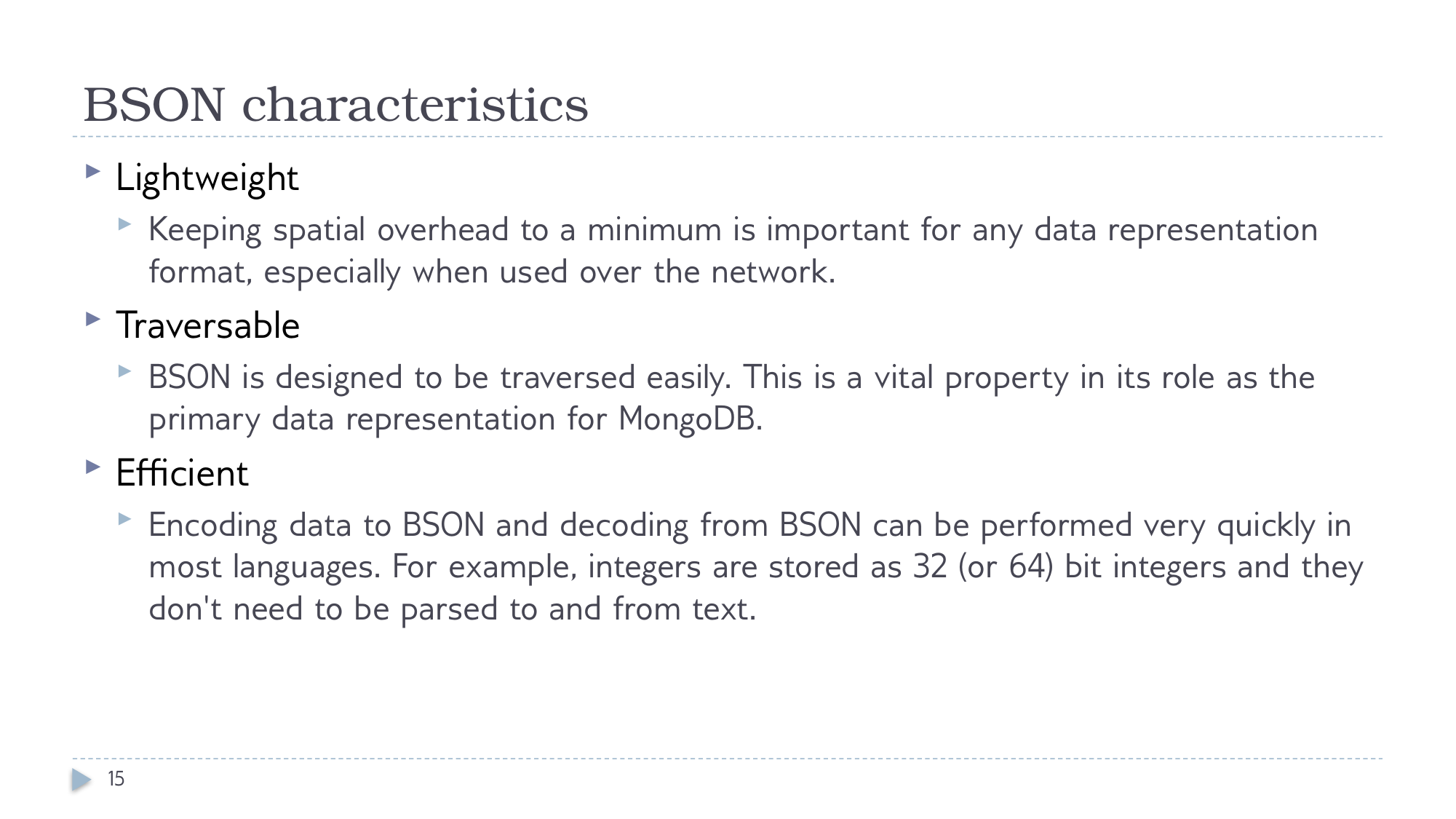

# BSON characteristics
Lightweight
Keeping spatial overhead to a minimum is important for any data representation format, especially when used over the network.
Traversable
BSON is designed to be traversed easily. This is a vital property in its role as the primary data representation for MongoDB.
Efficient
Encoding data to BSON and decoding from BSON can be performed very quickly in most languages. For example, integers are stored as 32 (or 64) bit integers and they don't need to be parsed to and from text.

15